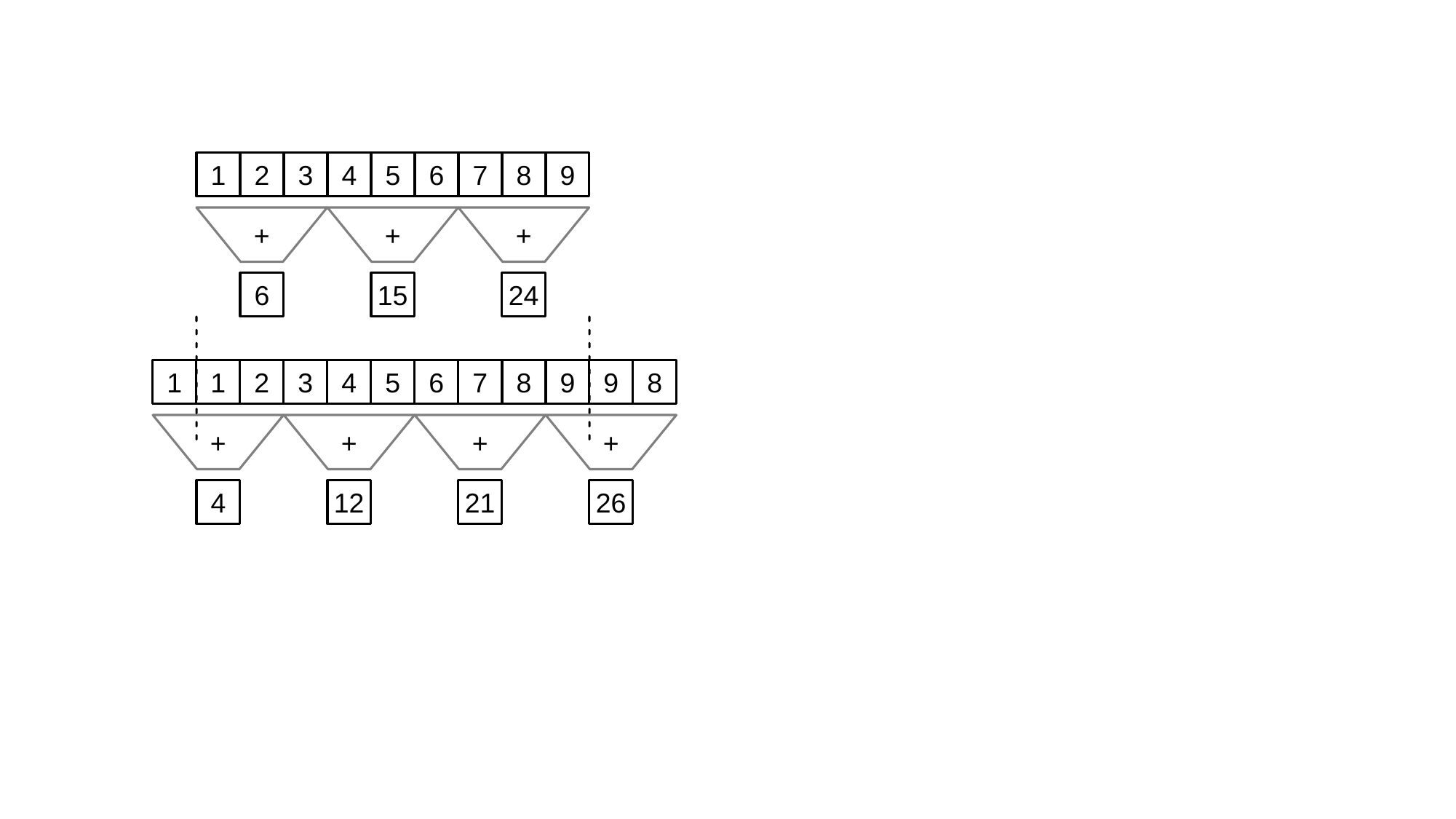

1
2
3
4
5
6
7
8
9
+
+
+
6
15
24

1
1
2
3
4
5
6
7
8
9
9
8
+
+
+
+
4
12
21
26